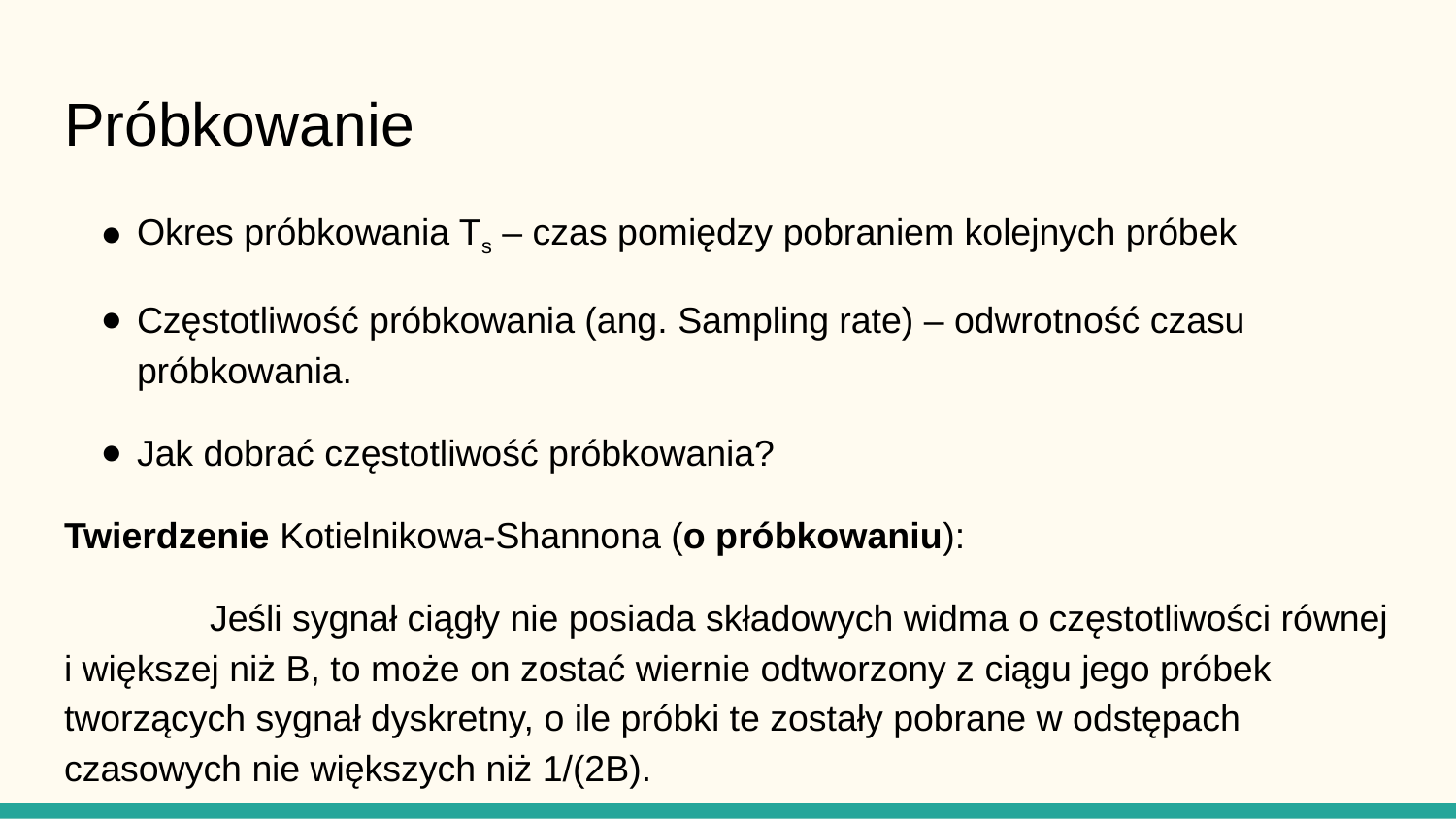

# Próbkowanie
Okres próbkowania Ts – czas pomiędzy pobraniem kolejnych próbek
Częstotliwość próbkowania (ang. Sampling rate) – odwrotność czasu próbkowania.
Jak dobrać częstotliwość próbkowania?
Twierdzenie Kotielnikowa-Shannona (o próbkowaniu):
	Jeśli sygnał ciągły nie posiada składowych widma o częstotliwości równej i większej niż B, to może on zostać wiernie odtworzony z ciągu jego próbek tworzących sygnał dyskretny, o ile próbki te zostały pobrane w odstępach czasowych nie większych niż 1/(2B).